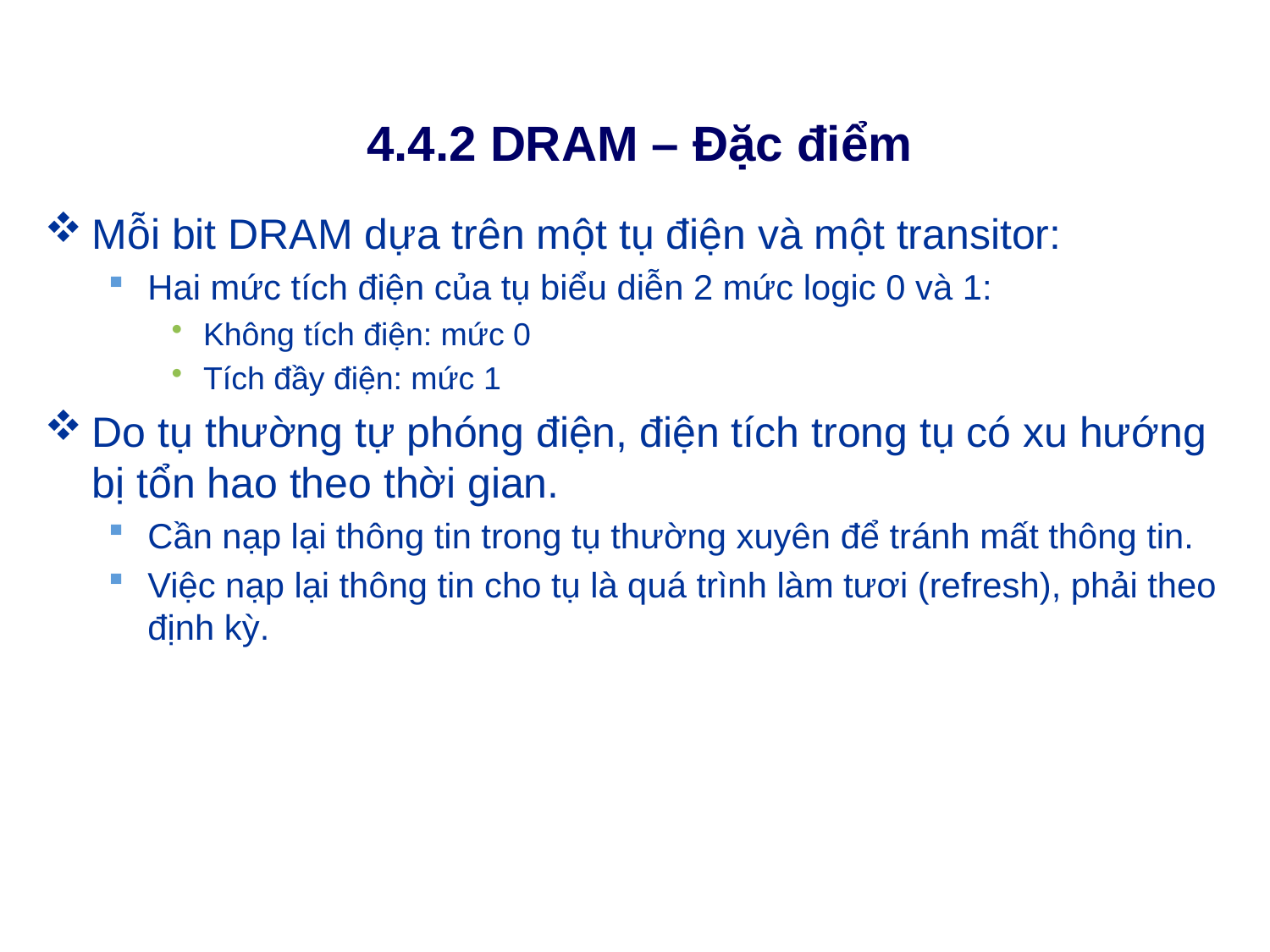

# 4.4.2 DRAM – Đặc điểm
Mỗi bit DRAM dựa trên một tụ điện và một transitor:
Hai mức tích điện của tụ biểu diễn 2 mức logic 0 và 1:
Không tích điện: mức 0
Tích đầy điện: mức 1
Do tụ thường tự phóng điện, điện tích trong tụ có xu hướng bị tổn hao theo thời gian.
Cần nạp lại thông tin trong tụ thường xuyên để tránh mất thông tin.
Việc nạp lại thông tin cho tụ là quá trình làm tươi (refresh), phải theo định kỳ.